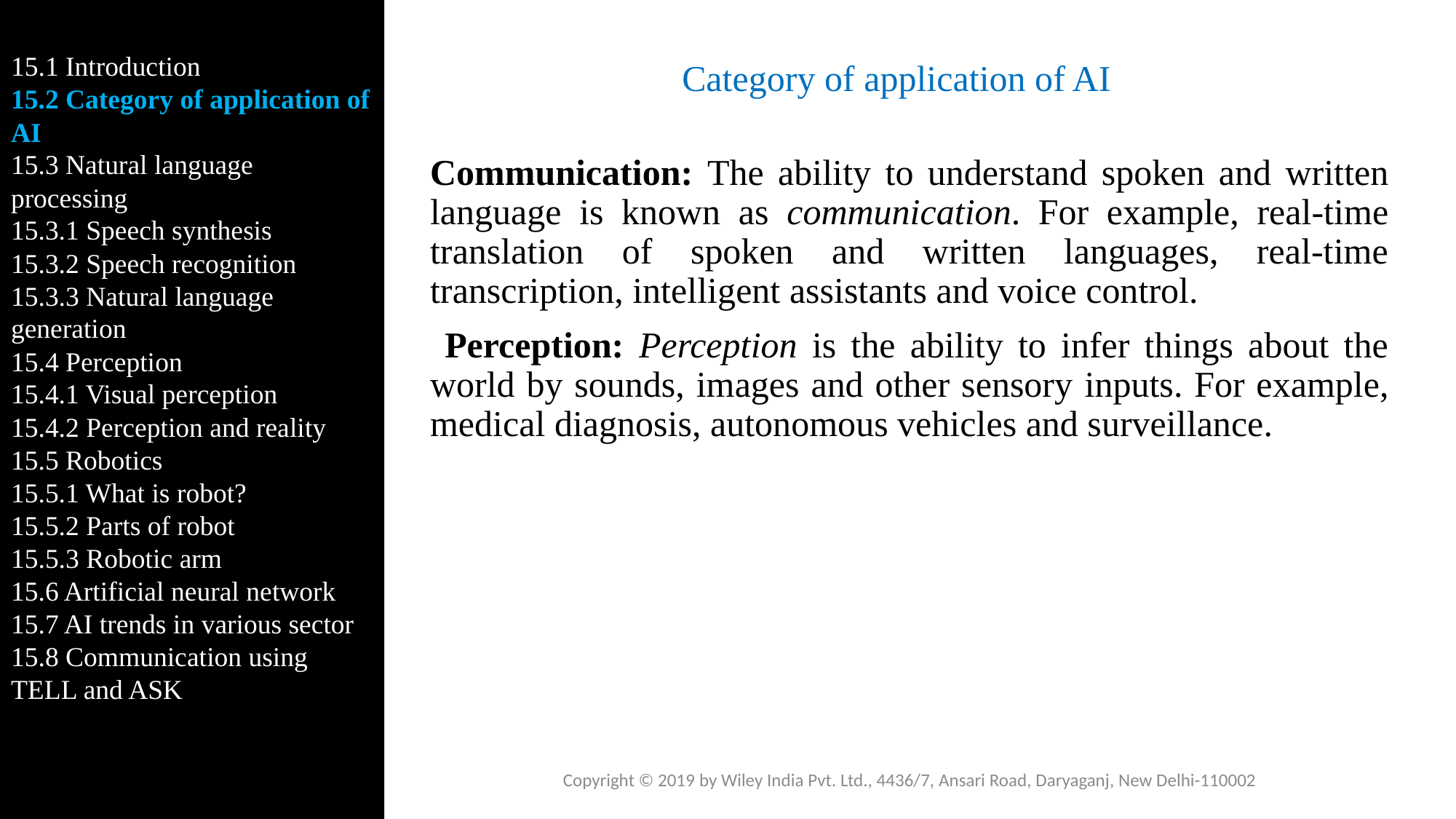

15.1 Introduction
15.2 Category of application of AI
15.3 Natural language processing
15.3.1 Speech synthesis
15.3.2 Speech recognition
15.3.3 Natural language generation
15.4 Perception
15.4.1 Visual perception
15.4.2 Perception and reality
15.5 Robotics
15.5.1 What is robot?
15.5.2 Parts of robot
15.5.3 Robotic arm
15.6 Artificial neural network
15.7 AI trends in various sector
15.8 Communication using TELL and ASK

# Category of application of AI
Communication: The ability to understand spoken and written language is known as communication. For example, real-time translation of spoken and written languages, real-time transcription, intelligent assistants and voice control.
 Perception: Perception is the ability to infer things about the world by sounds, images and other sensory inputs. For example, medical diagnosis, autonomous vehicles and surveillance.

Copyright © 2019 by Wiley India Pvt. Ltd., 4436/7, Ansari Road, Daryaganj, New Delhi-110002